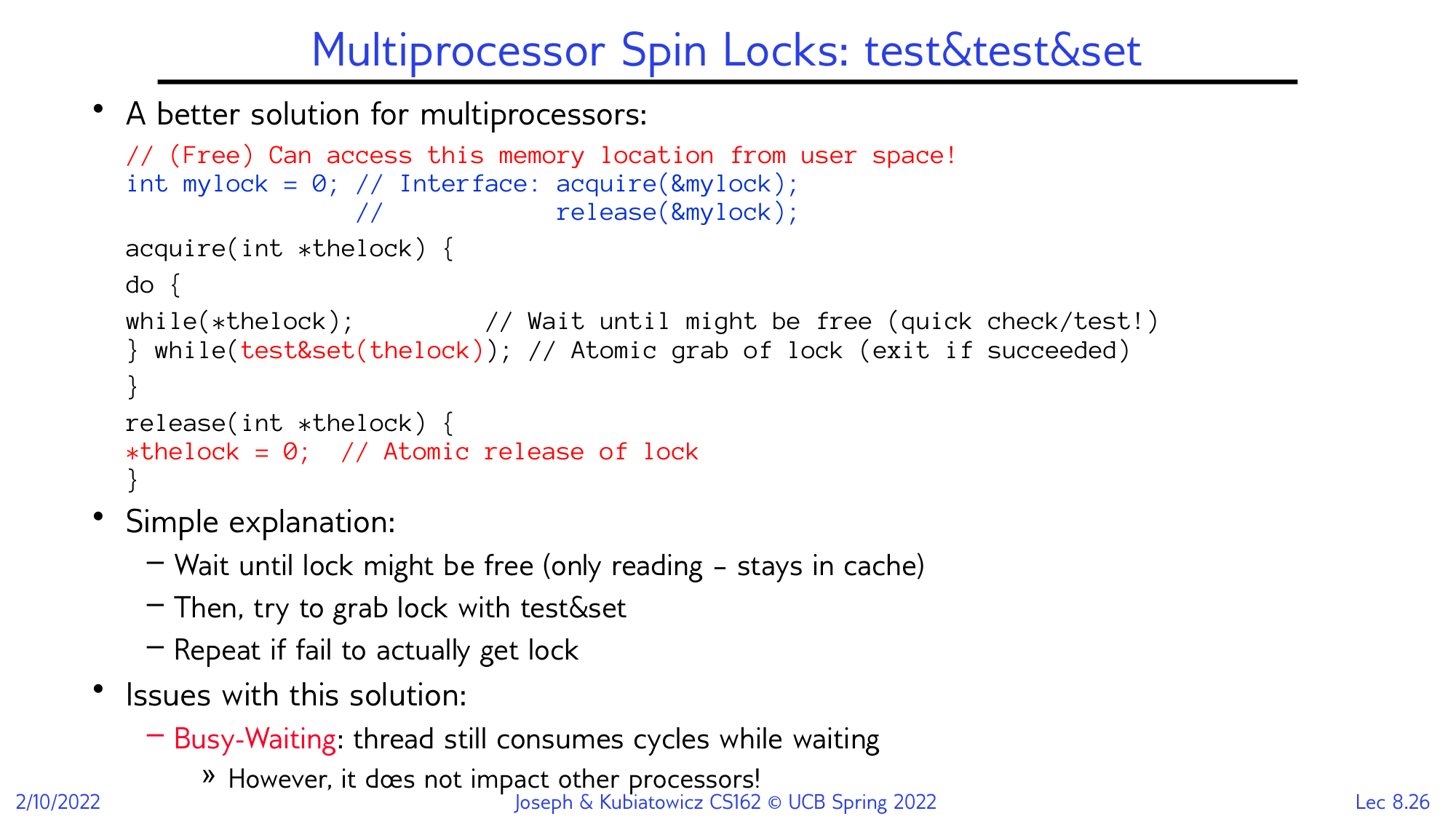

# Multiprocessor Spin Locks: test&test&set
A better solution for multiprocessors:
		// (Free) Can access this memory location from user space!
	int mylock = 0; // Interface: acquire(&mylock);
	                //            release(&mylock);
		acquire(int *thelock) {
			do {
				while(*thelock);         // Wait until might be free (quick check/test!)
		} while(test&set(thelock)); // Atomic grab of lock (exit if succeeded)
		}
		release(int *thelock) {
		*thelock = 0;		 // Atomic release of lock
	}
Simple explanation:
Wait until lock might be free (only reading – stays in cache)
Then, try to grab lock with test&set
Repeat if fail to actually get lock
Issues with this solution:
Busy-Waiting: thread still consumes cycles while waiting
However, it does not impact other processors!